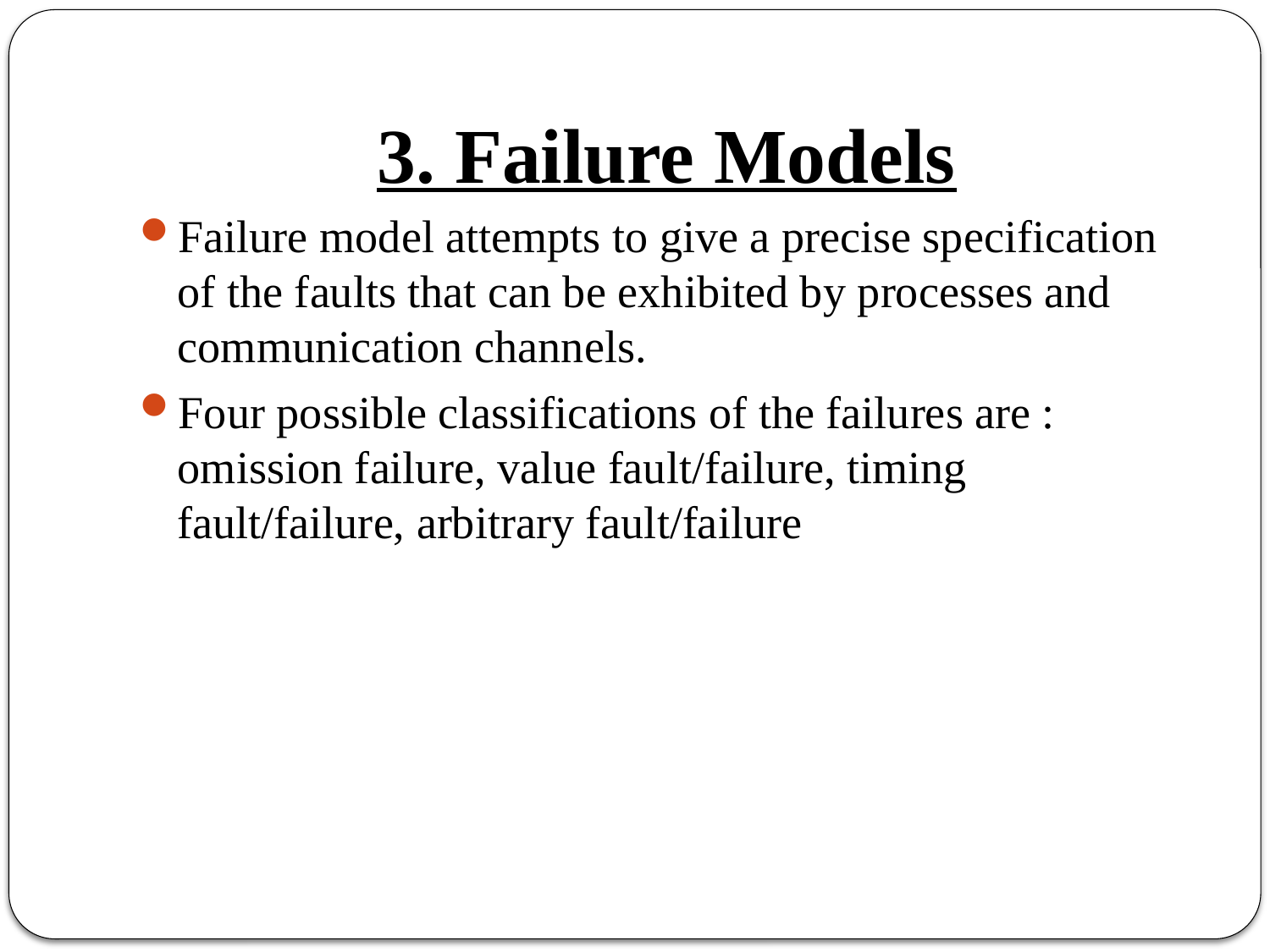

# 3. Failure Models
Failure model attempts to give a precise specification of the faults that can be exhibited by processes and communication channels.
Four possible classifications of the failures are : omission failure, value fault/failure, timing fault/failure, arbitrary fault/failure